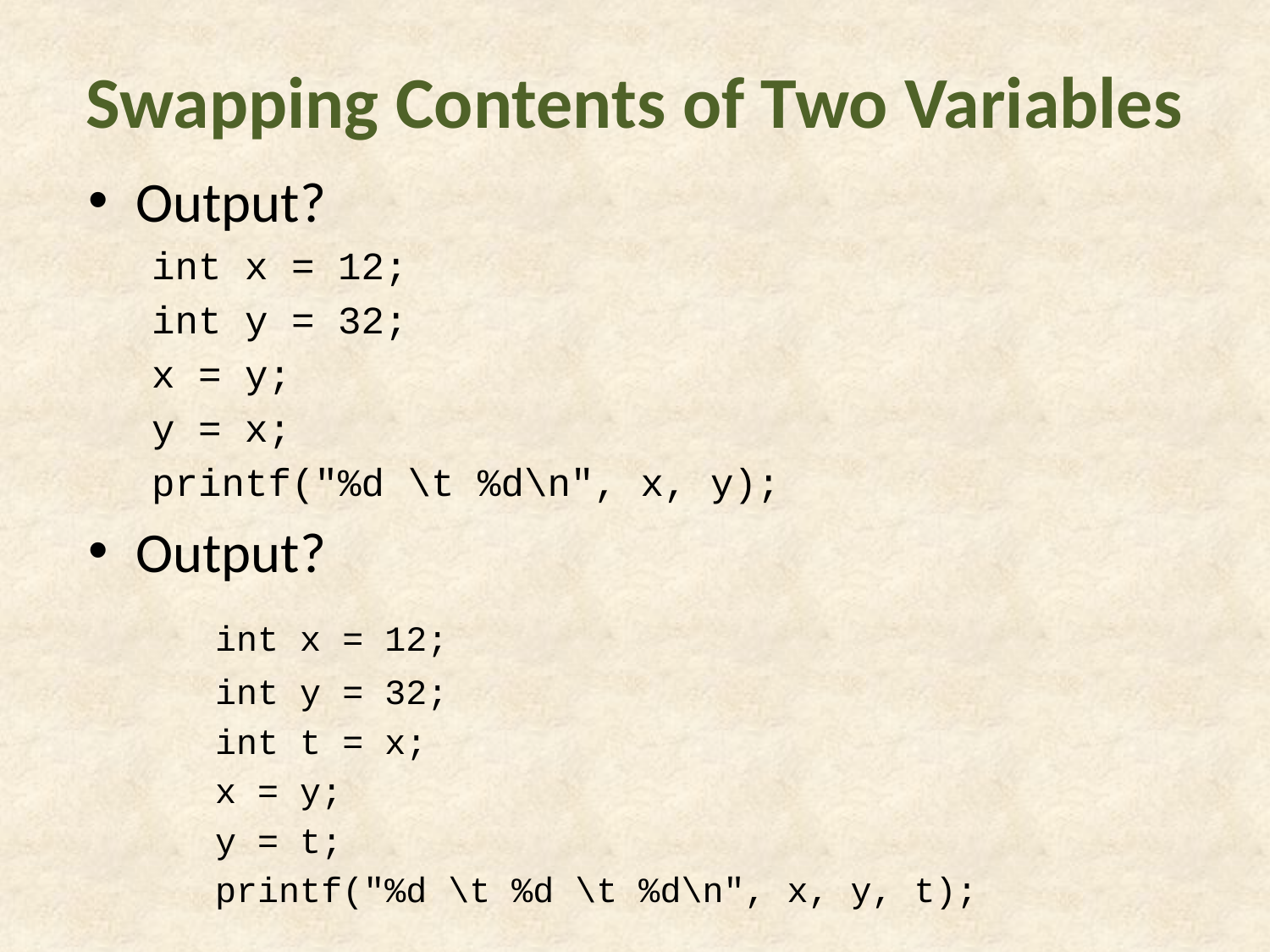

# Swapping Contents of Two Variables
Output?
int x = 12;
int y = 32;
x = y;
y = x;
printf("%d \t %d\n", x, y);
Output?
	int x = 12;
	int y = 32;
	int t = x;
	x = y;
	y = t;
	printf("%d \t %d \t %d\n", x, y, t);